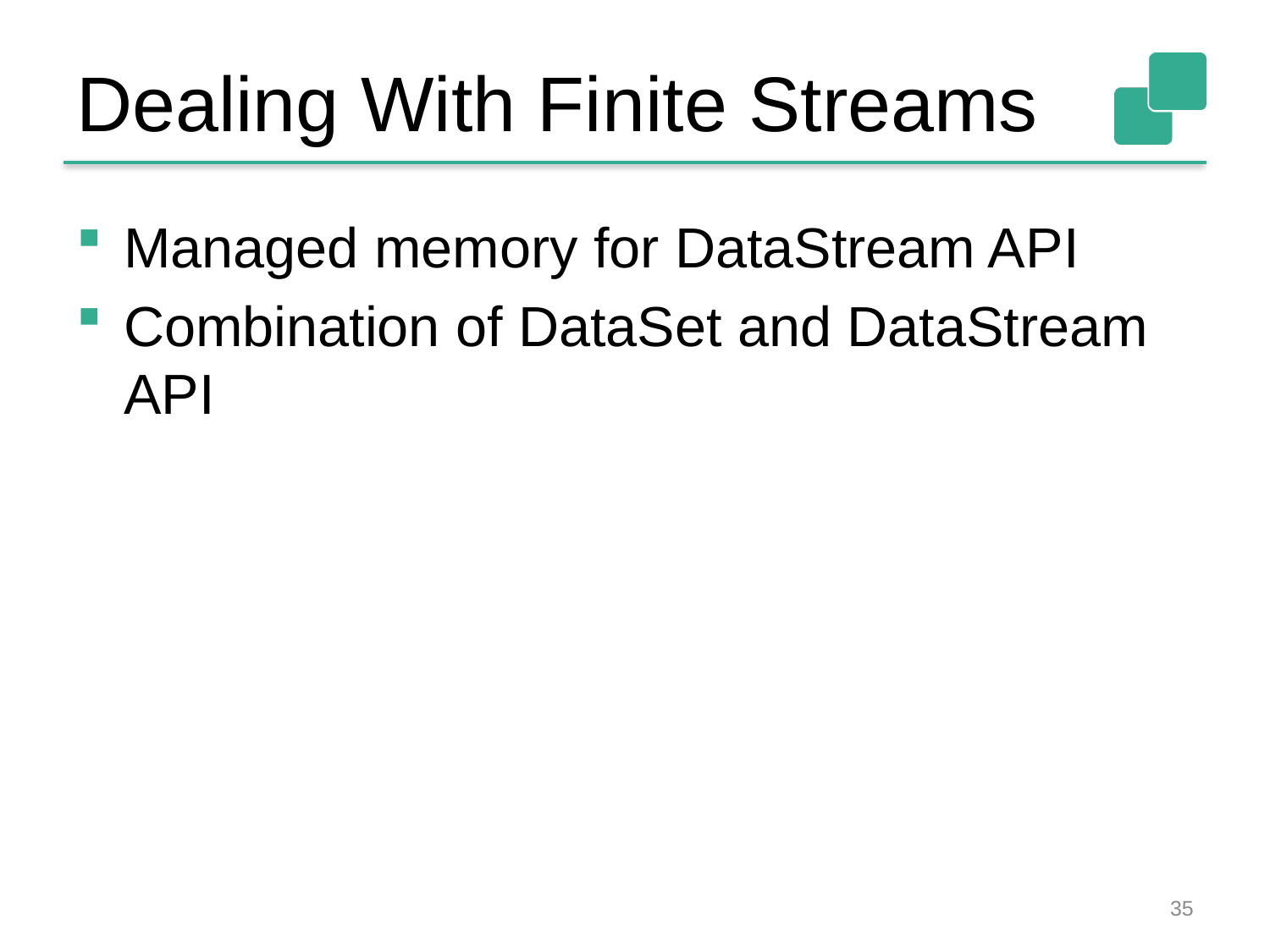

# Dealing With Finite Streams
Managed memory for DataStream API
Combination of DataSet and DataStream API
35